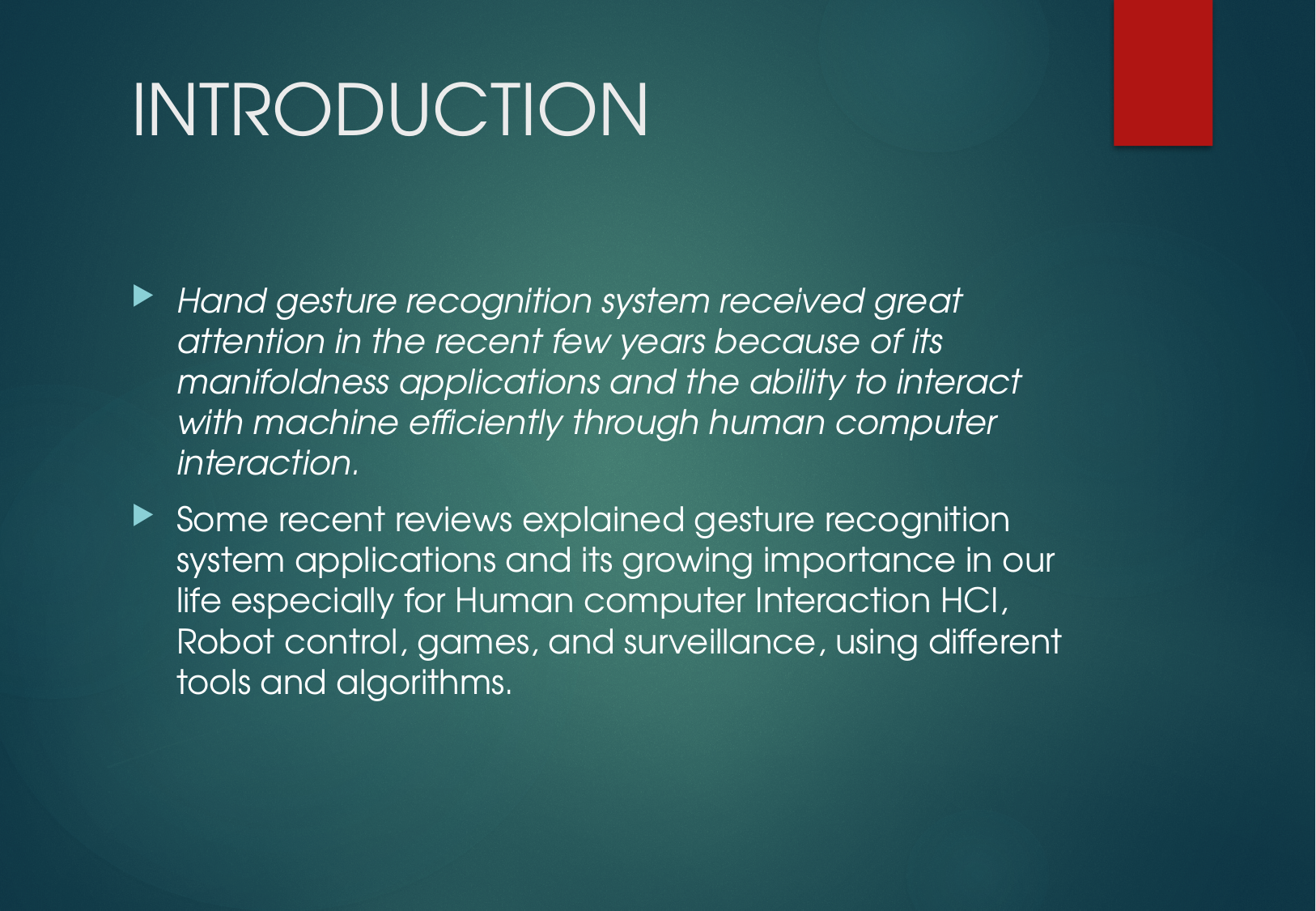

# INTRODUCTION
Hand gesture recognition system received great attention in the recent few years because of its manifoldness applications and the ability to interact with machine efficiently through human computer interaction.
Some recent reviews explained gesture recognition system applications and its growing importance in our life especially for Human computer Interaction HCI, Robot control, games, and surveillance, using different tools and algorithms.